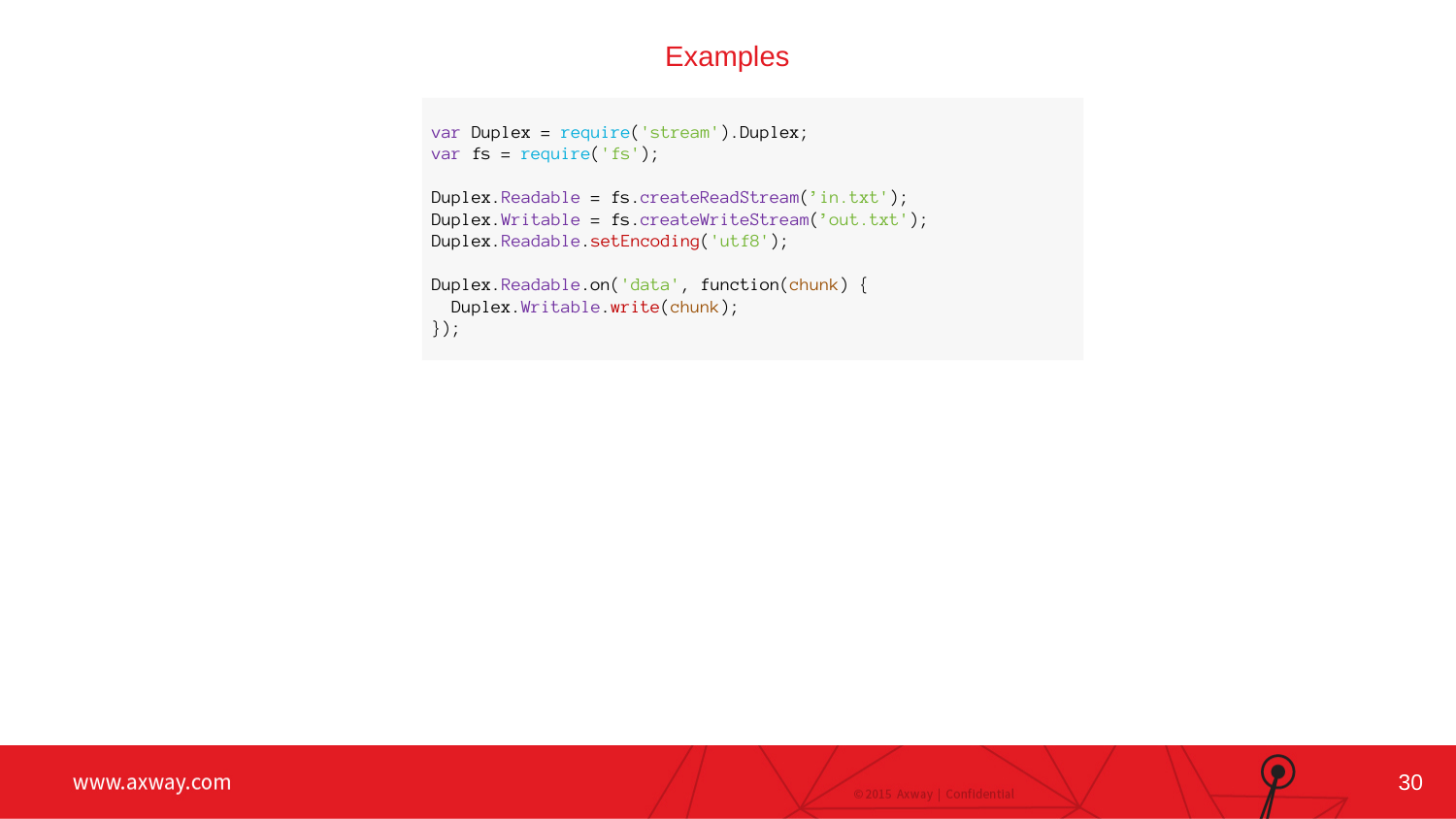

Examples

 var Duplex = require('stream').Duplex;
 var fs = require('fs');
 Duplex.Readable = fs.createReadStream(’in.txt');
 Duplex.Writable = fs.createWriteStream(’out.txt');
 Duplex.Readable.setEncoding('utf8');
 Duplex.Readable.on('data', function(chunk) {
   Duplex.Writable.write(chunk);
 });

Changing the Full-Width Photo:
Ideally new photo is 10” wide x 5” high
(this will fill the entire slide, minus bar)
Double click on photo
Right click on photo
Select “Change Picture” from menu
30